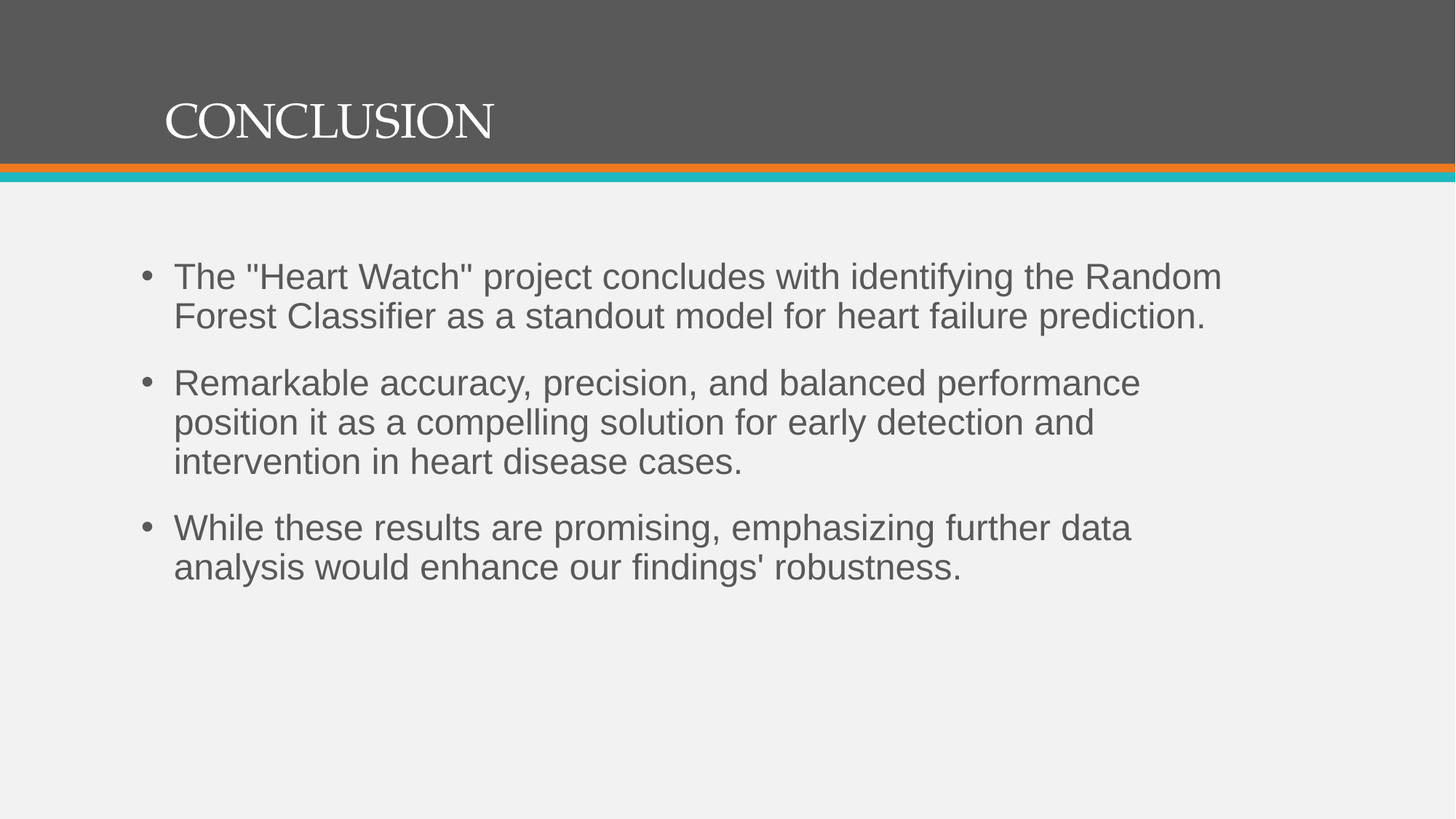

# CONCLUSION

The "Heart Watch" project concludes with identifying the Random Forest Classifier as a standout model for heart failure prediction.
Remarkable accuracy, precision, and balanced performance position it as a compelling solution for early detection and intervention in heart disease cases.
While these results are promising, emphasizing further data analysis would enhance our findings' robustness.